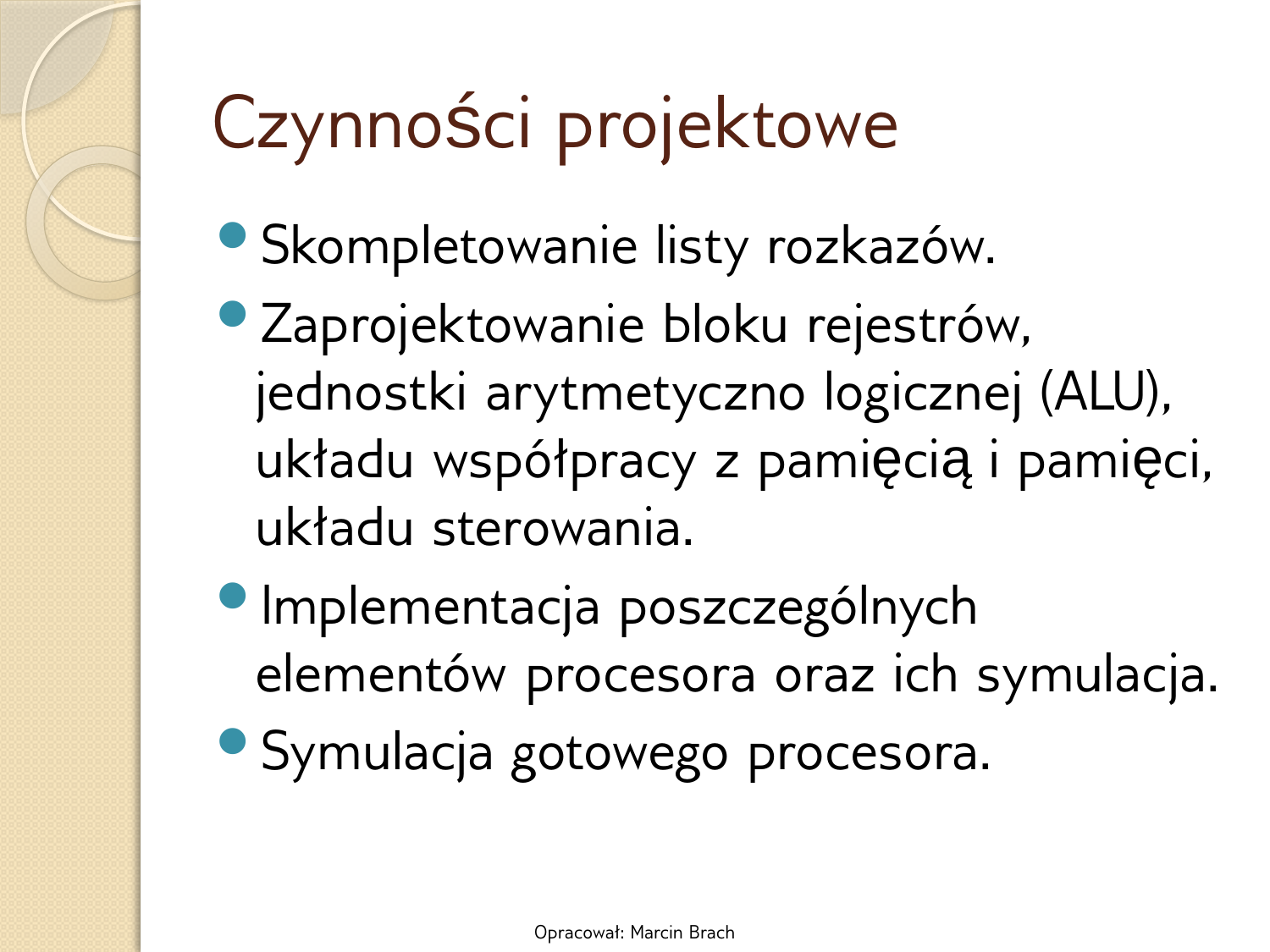

# Czynności projektowe
Skompletowanie listy rozkazów.
Zaprojektowanie bloku rejestrów, jednostki arytmetyczno logicznej (ALU), układu współpracy z pamięcią i pamięci, układu sterowania.
Implementacja poszczególnych elementów procesora oraz ich symulacja.
Symulacja gotowego procesora.
Opracował: Marcin Brach